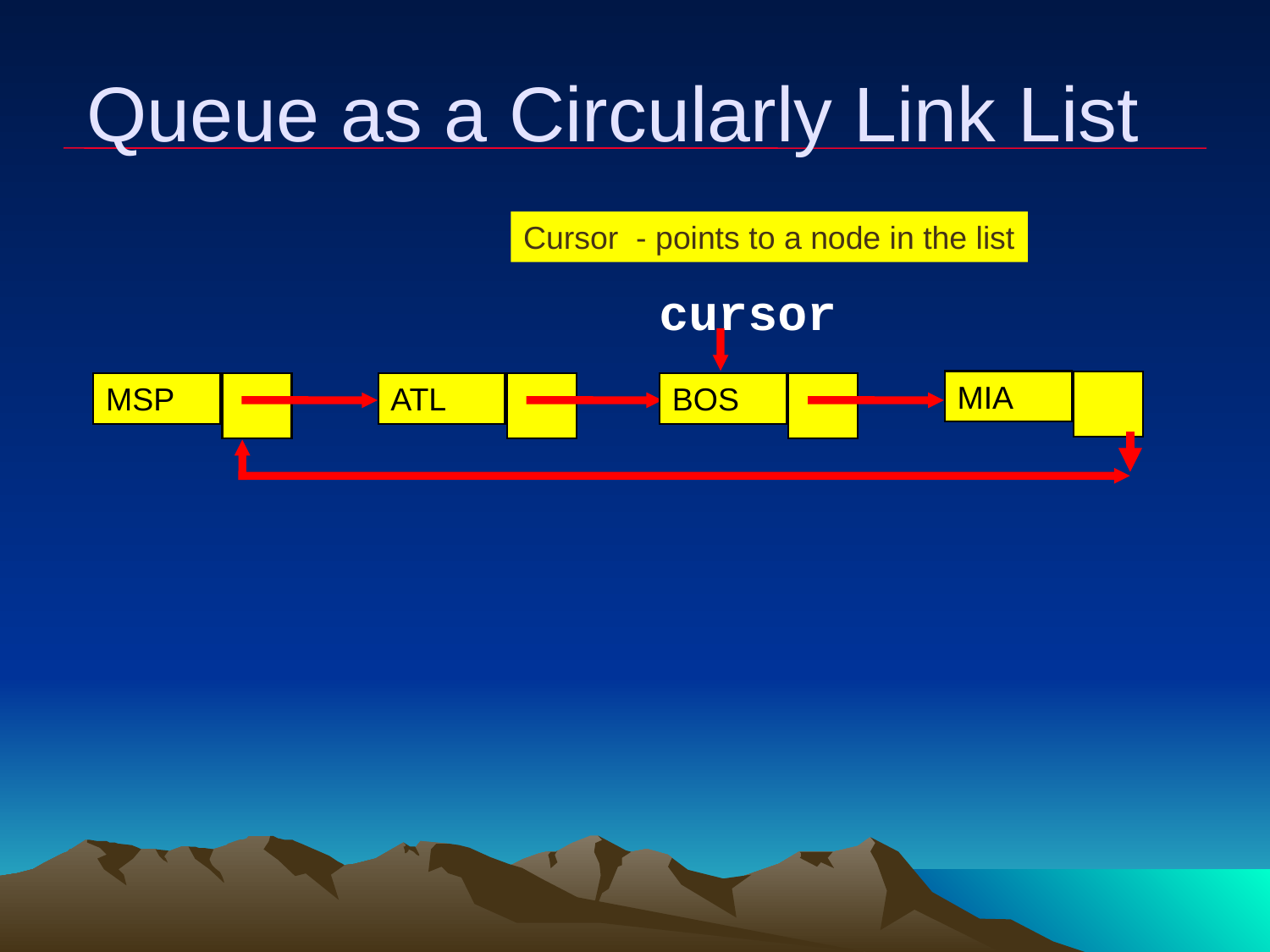

# Queue as a Circularly Link List
Cursor  - points to a node in the list
cursor

MIA

MSP

ATL

BOS